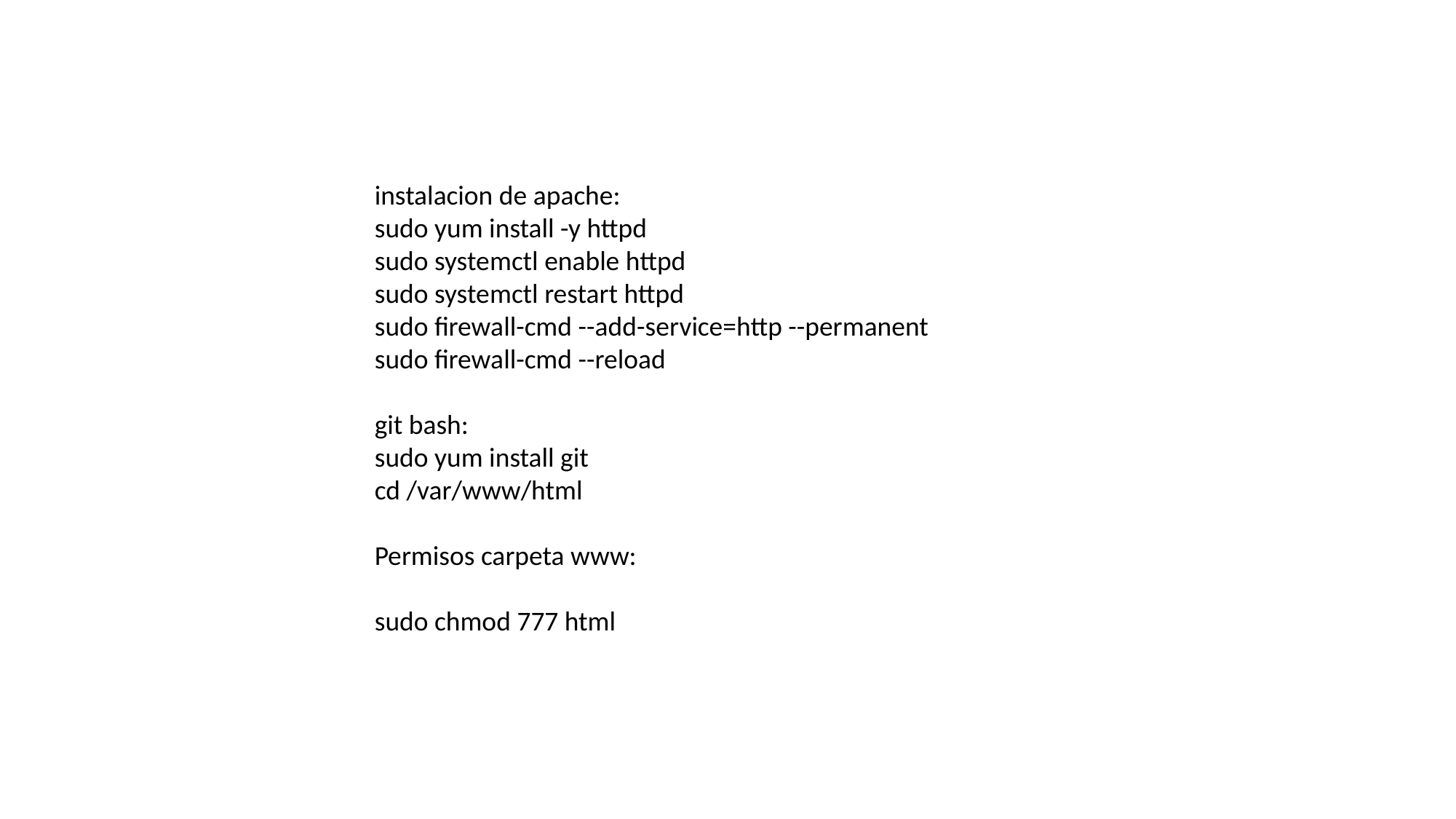

instalacion de apache:
sudo yum install -y httpd
sudo systemctl enable httpd
sudo systemctl restart httpd
sudo firewall-cmd --add-service=http --permanent
sudo firewall-cmd --reload

git bash:
sudo yum install git
cd /var/www/html

Permisos carpeta www:

sudo chmod 777 html